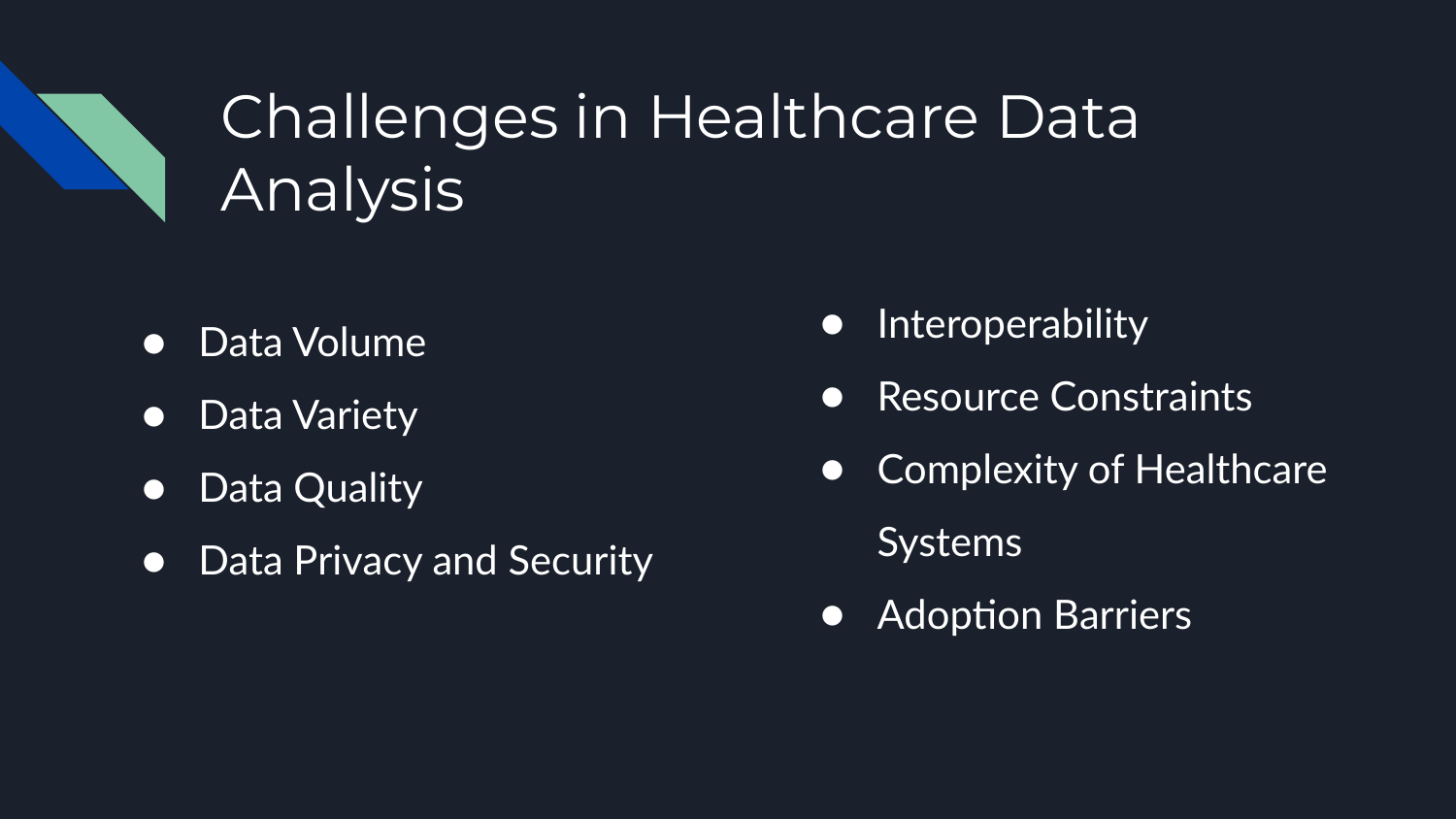

# Challenges in Healthcare Data Analysis
Interoperability
Resource Constraints
Complexity of Healthcare Systems
Adoption Barriers
Data Volume
Data Variety
Data Quality
Data Privacy and Security